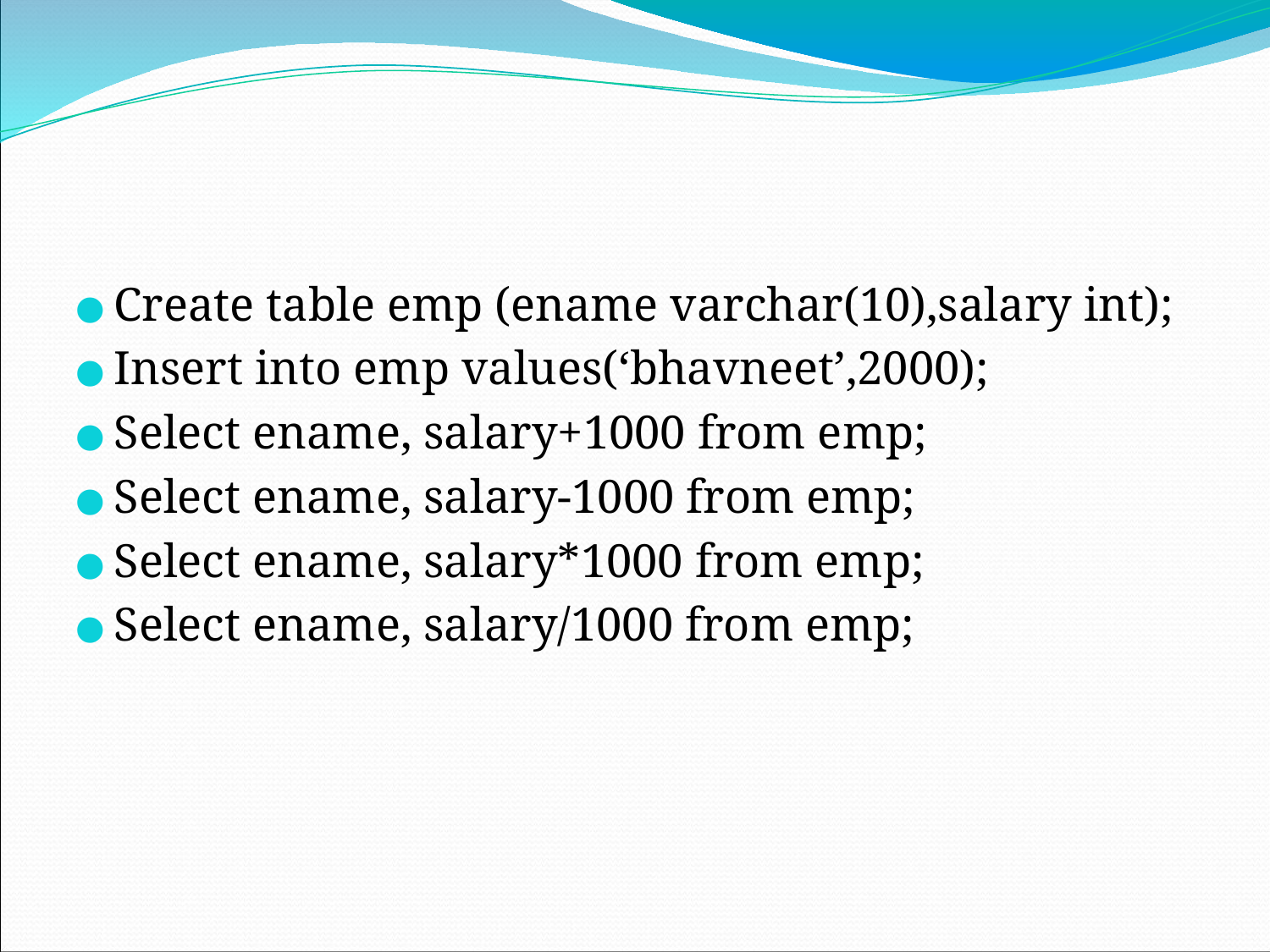

Create table emp (ename varchar(10),salary int);
Insert into emp values(‘bhavneet’,2000);
Select ename, salary+1000 from emp;
Select ename, salary-1000 from emp;
Select ename, salary*1000 from emp;
Select ename, salary/1000 from emp;